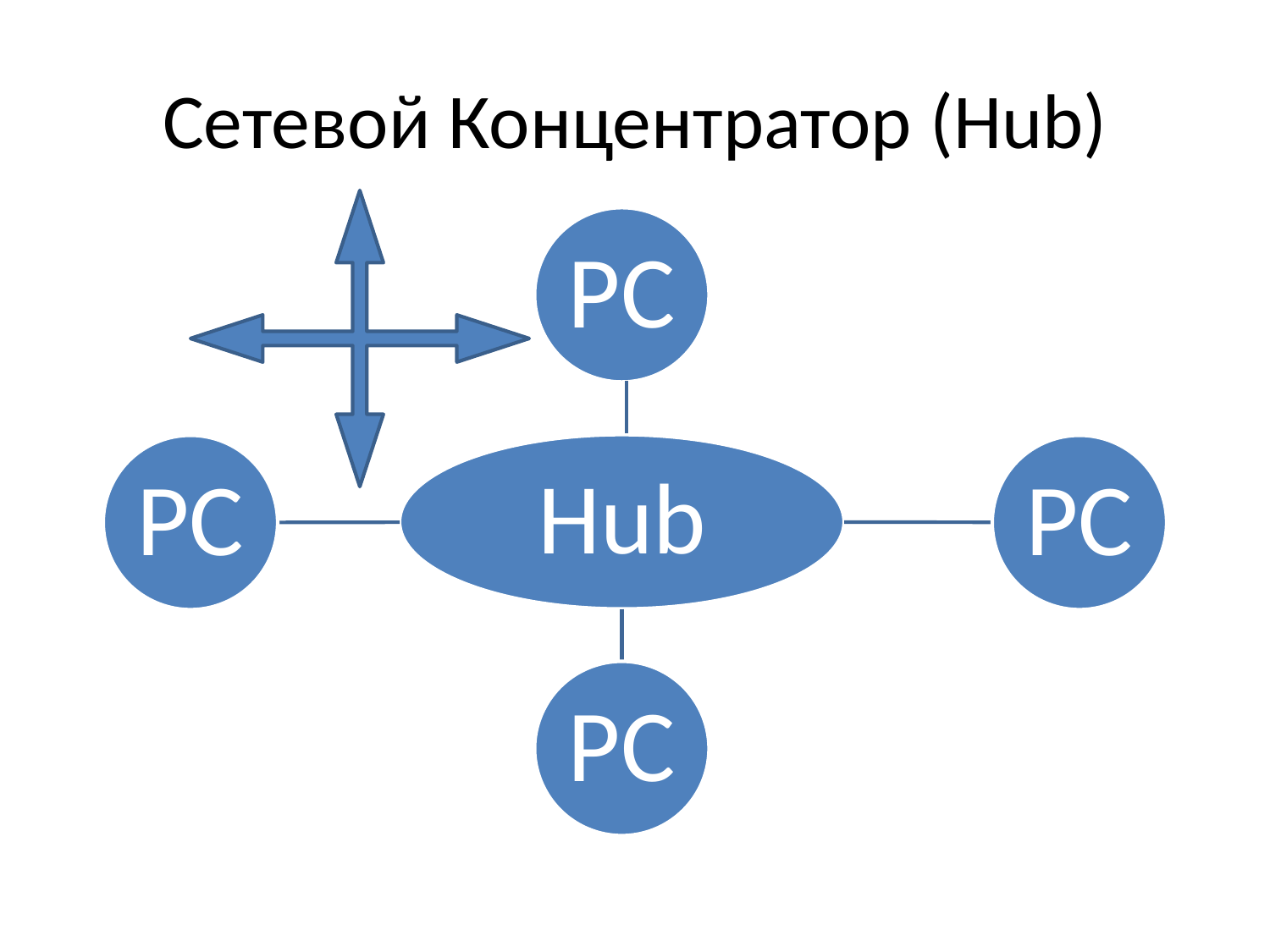

# Сетевой Концентратор (Hub)

PC

Hub

PC

PC

PC